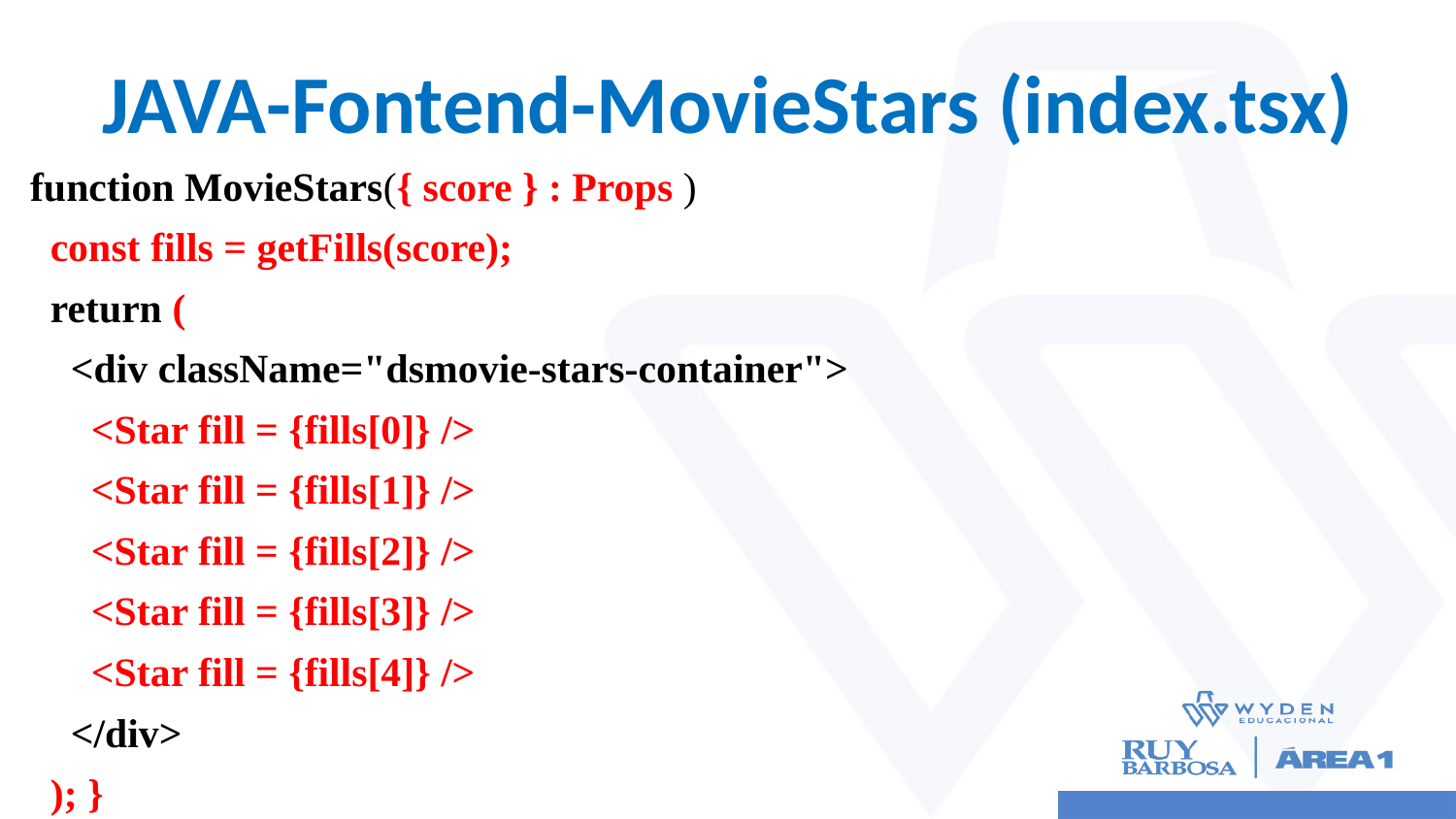

# JAVA-Fontend-MovieStars (index.tsx)
function MovieStars({ score } : Props )
  const fills = getFills(score);
  return (
    <div className="dsmovie-stars-container">
      <Star fill = {fills[0]} />
      <Star fill = {fills[1]} />
      <Star fill = {fills[2]} />
      <Star fill = {fills[3]} />
      <Star fill = {fills[4]} />
    </div>
  ); }